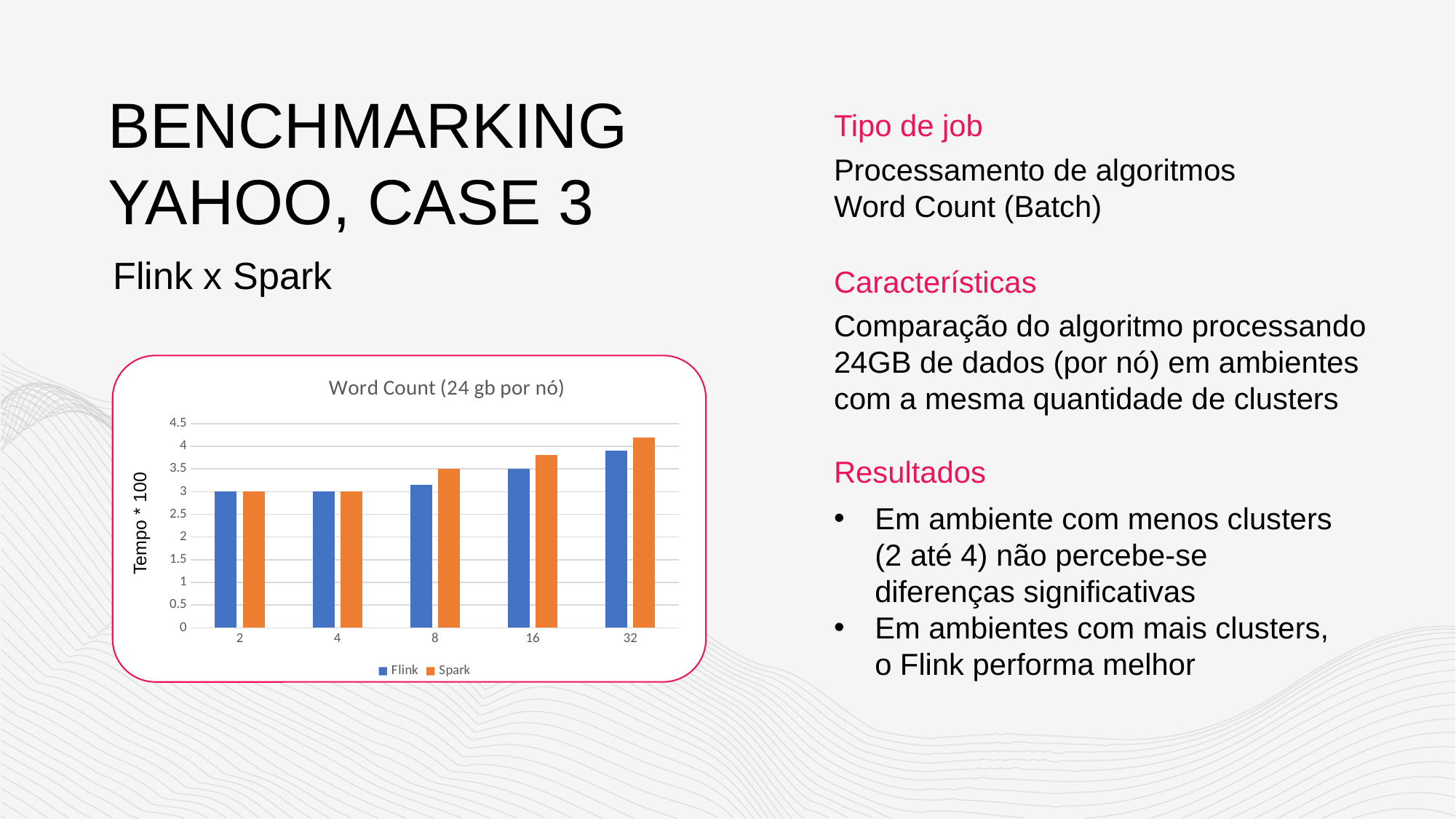

BENCHMARKING YAHOO, CASE 3
Tipo de job
Processamento de algoritmos Word Count (Batch)
Flink x Spark
Características
Comparação do algoritmo processando 24GB de dados (por nó) em ambientes com a mesma quantidade de clusters

### Chart: Word Count (24 gb por nó)

| Category | Flink | Spark |
|---|---|---|
| 2 | 3.0 | 3.0 |
| 4 | 3.0 | 3.0 |
| 8 | 3.15 | 3.5 |
| 16 | 3.5 | 3.8 |
| 32 | 3.9 | 4.2 |
Tempo * 100
Resultados
Em ambiente com menos clusters (2 até 4) não percebe-se diferenças significativas
Em ambientes com mais clusters, o Flink performa melhor